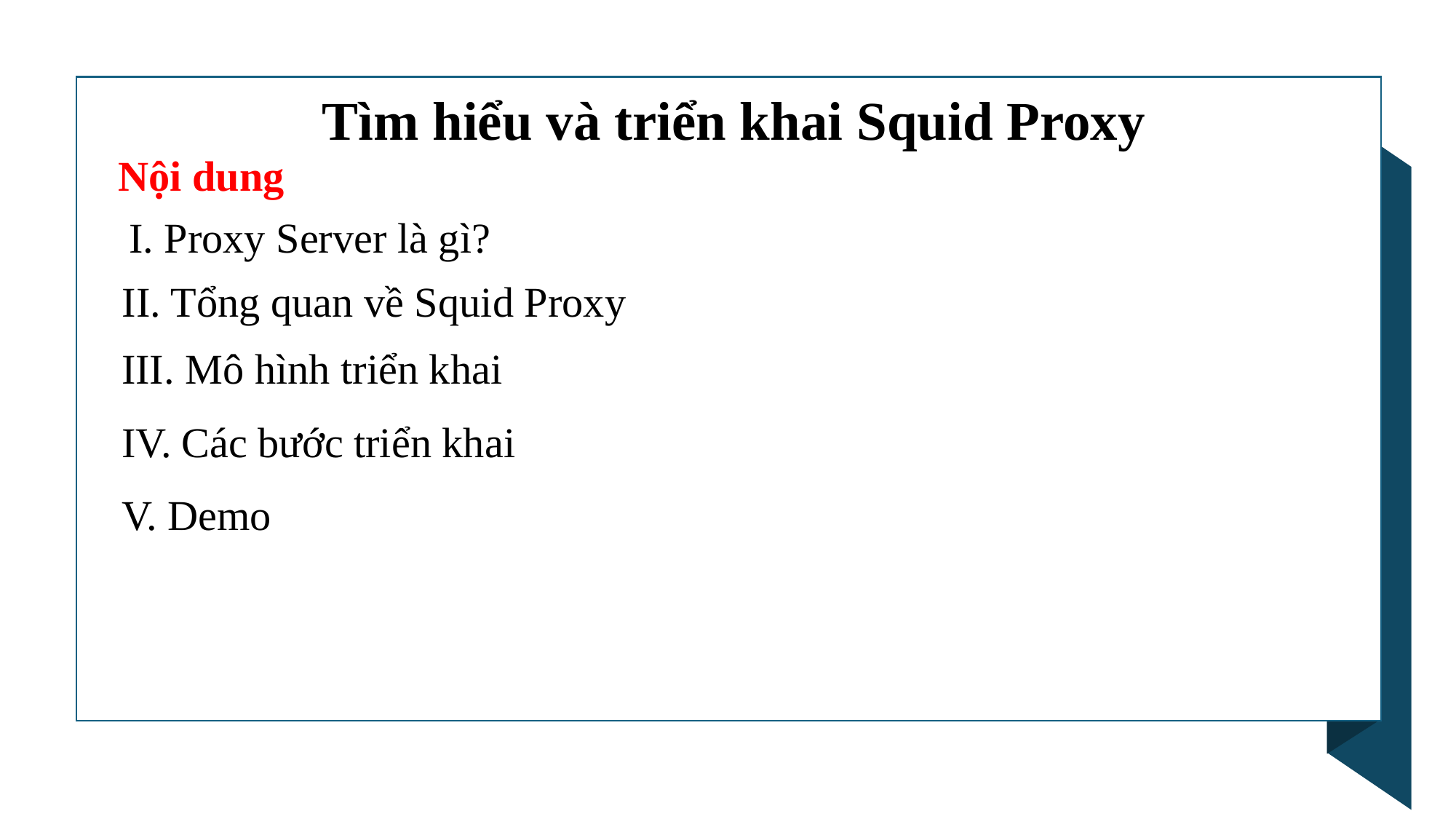

Tìm hiểu và triển khai Squid Proxy

Nội dung
I. Proxy Server là gì?
II. Tổng quan về Squid Proxy
III. Mô hình triển khai
IV. Các bước triển khai
V. Demo